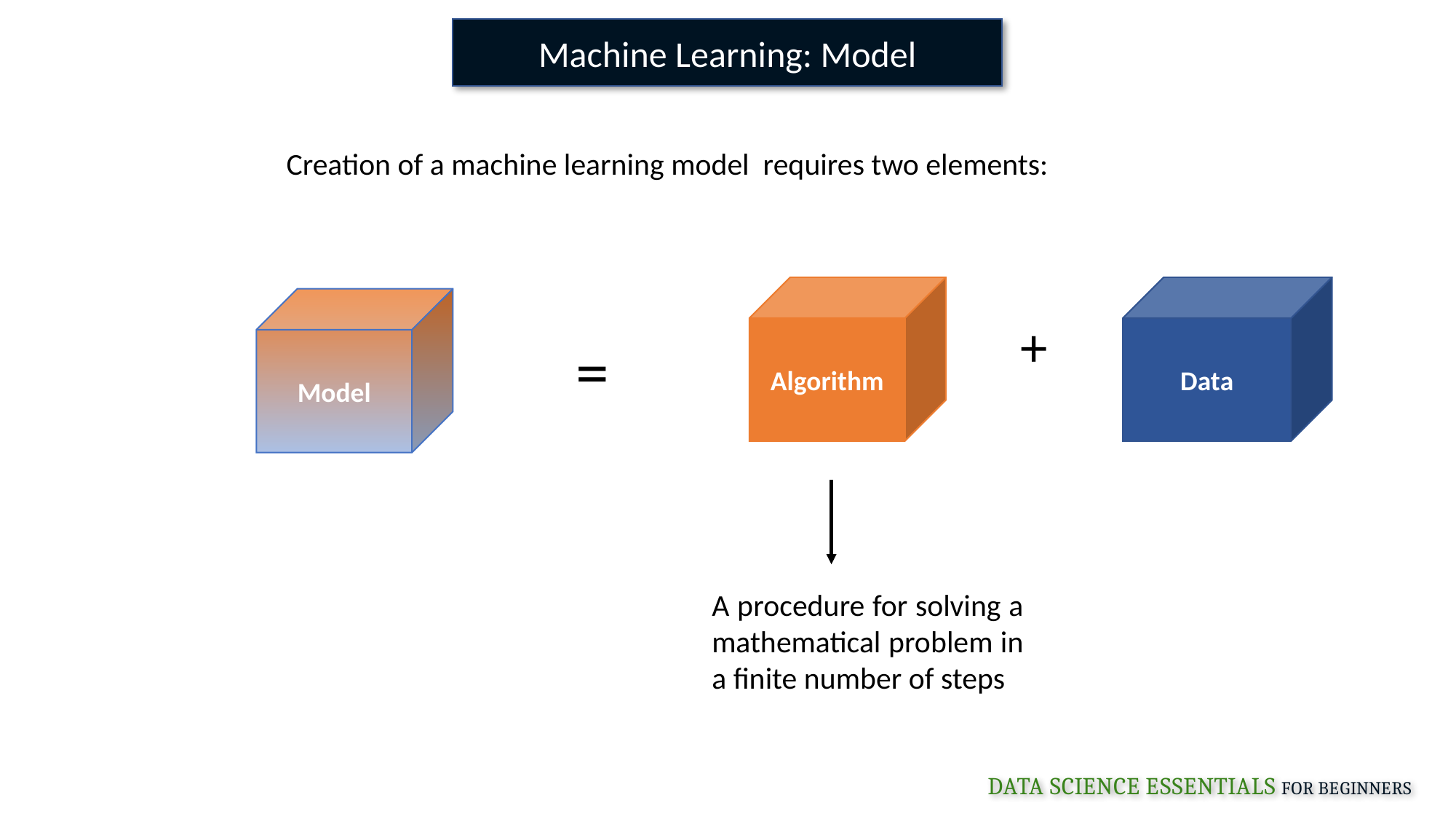

Machine Learning: Model
Creation of a machine learning model  requires two elements:

Algorithm
Data
Model
+
=
A procedure for solving a mathematical problem in a finite number of steps
DATA SCIENCE ESSENTIALS FOR BEGINNERS